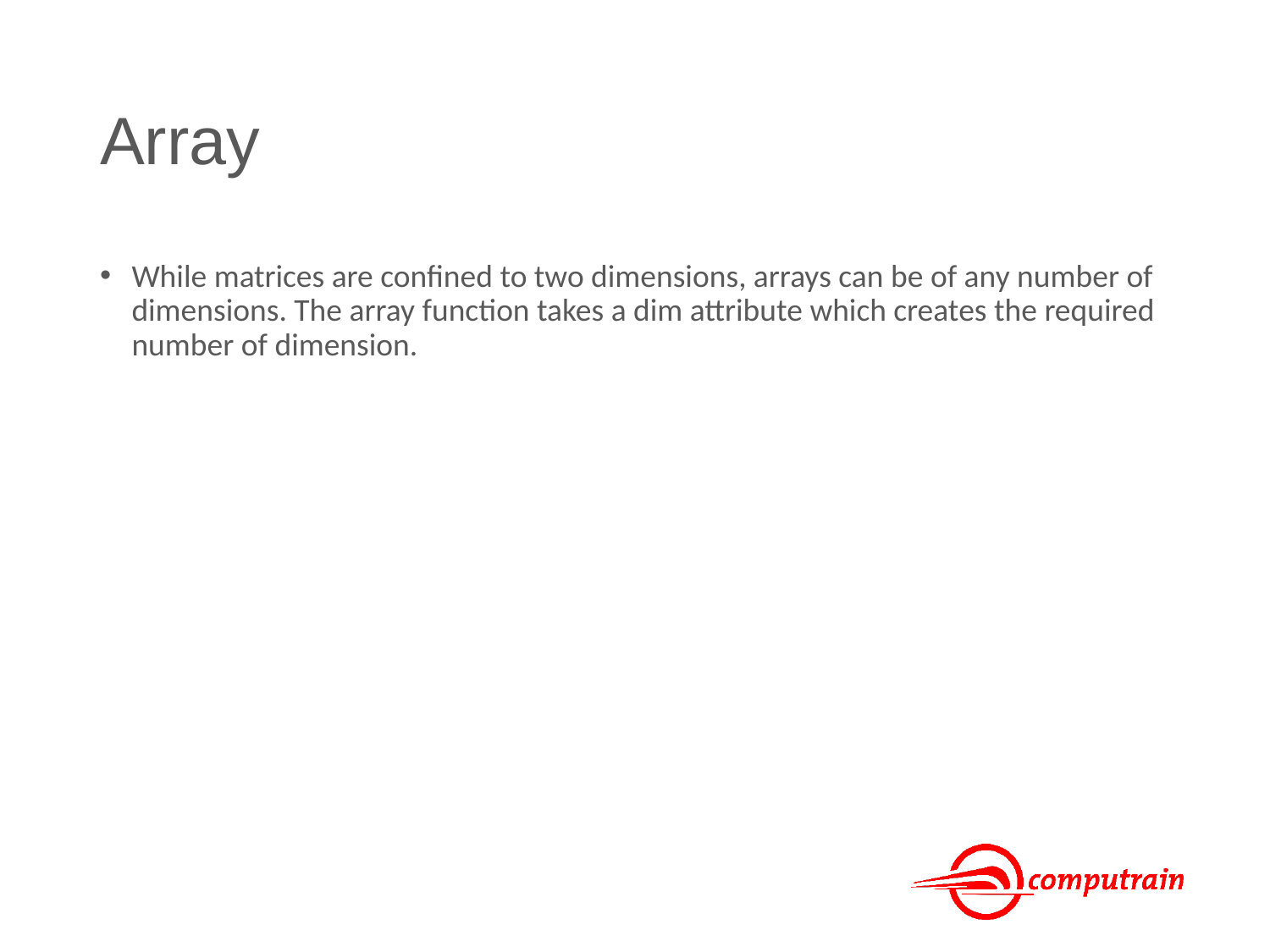

# Array
While matrices are confined to two dimensions, arrays can be of any number of dimensions. The array function takes a dim attribute which creates the required number of dimension.